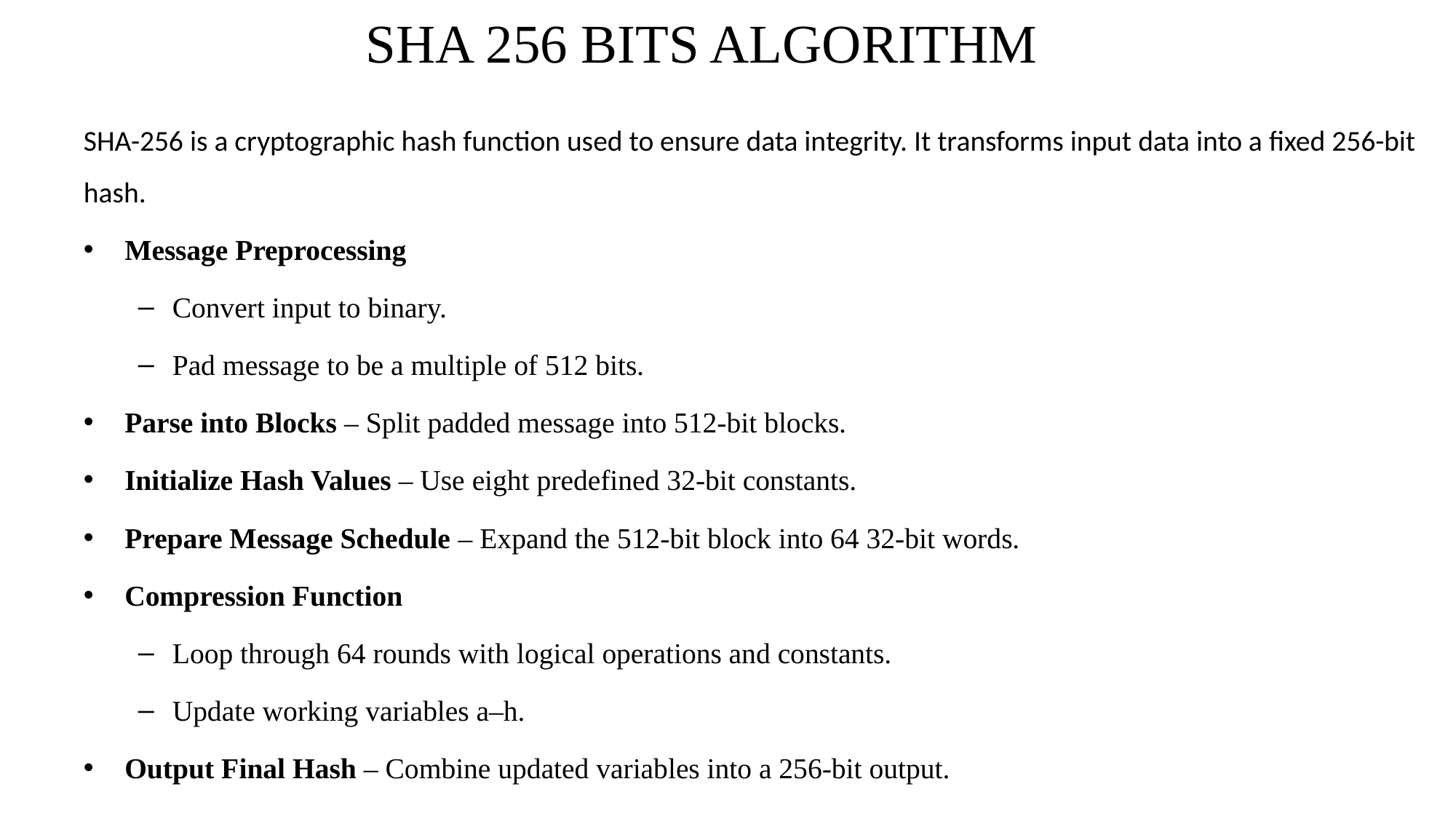

# SHA 256 BITS ALGORITHM
SHA-256 is a cryptographic hash function used to ensure data integrity. It transforms input data into a fixed 256-bit hash.
Message Preprocessing
Convert input to binary.
Pad message to be a multiple of 512 bits.
Parse into Blocks – Split padded message into 512-bit blocks.
Initialize Hash Values – Use eight predefined 32-bit constants.
Prepare Message Schedule – Expand the 512-bit block into 64 32-bit words.
Compression Function
Loop through 64 rounds with logical operations and constants.
Update working variables a–h.
Output Final Hash – Combine updated variables into a 256-bit output.